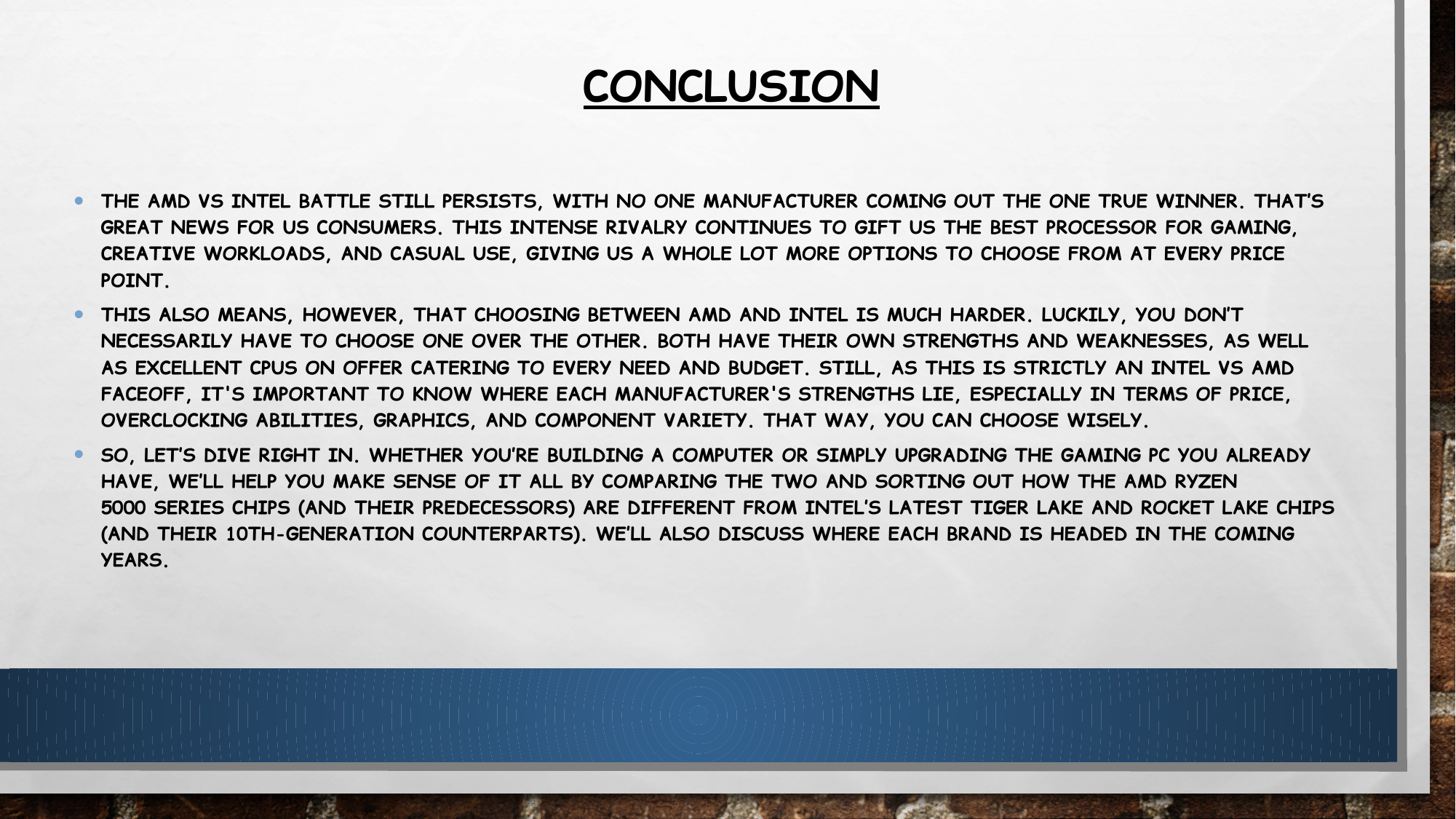

# Conclusion
The AMD vs Intel battle still persists, with no one manufacturer coming out the one true winner. That’s great news for us consumers. This intense rivalry continues to gift us the best processor for gaming, creative workloads, and casual use, giving us a whole lot more options to choose from at every price point.
This also means, however, that choosing between AMD and Intel is much harder. Luckily, you don’t necessarily have to choose one over the other. Both have their own strengths and weaknesses, as well as excellent CPUs on offer catering to every need and budget. Still, as this is strictly an Intel vs AMD faceoff, it's important to know where each manufacturer's strengths lie, especially in terms of price, overclocking abilities, graphics, and component variety. That way, you can choose wisely.
So, let’s dive right in. Whether you’re building a computer or simply upgrading the gaming PC you already have, we’ll help you make sense of it all by comparing the two and sorting out how the AMD Ryzen 5000 series chips (and their predecessors) are different from Intel’s latest Tiger Lake and Rocket Lake chips (and their 10th-generation counterparts). We’ll also discuss where each brand is headed in the coming years.